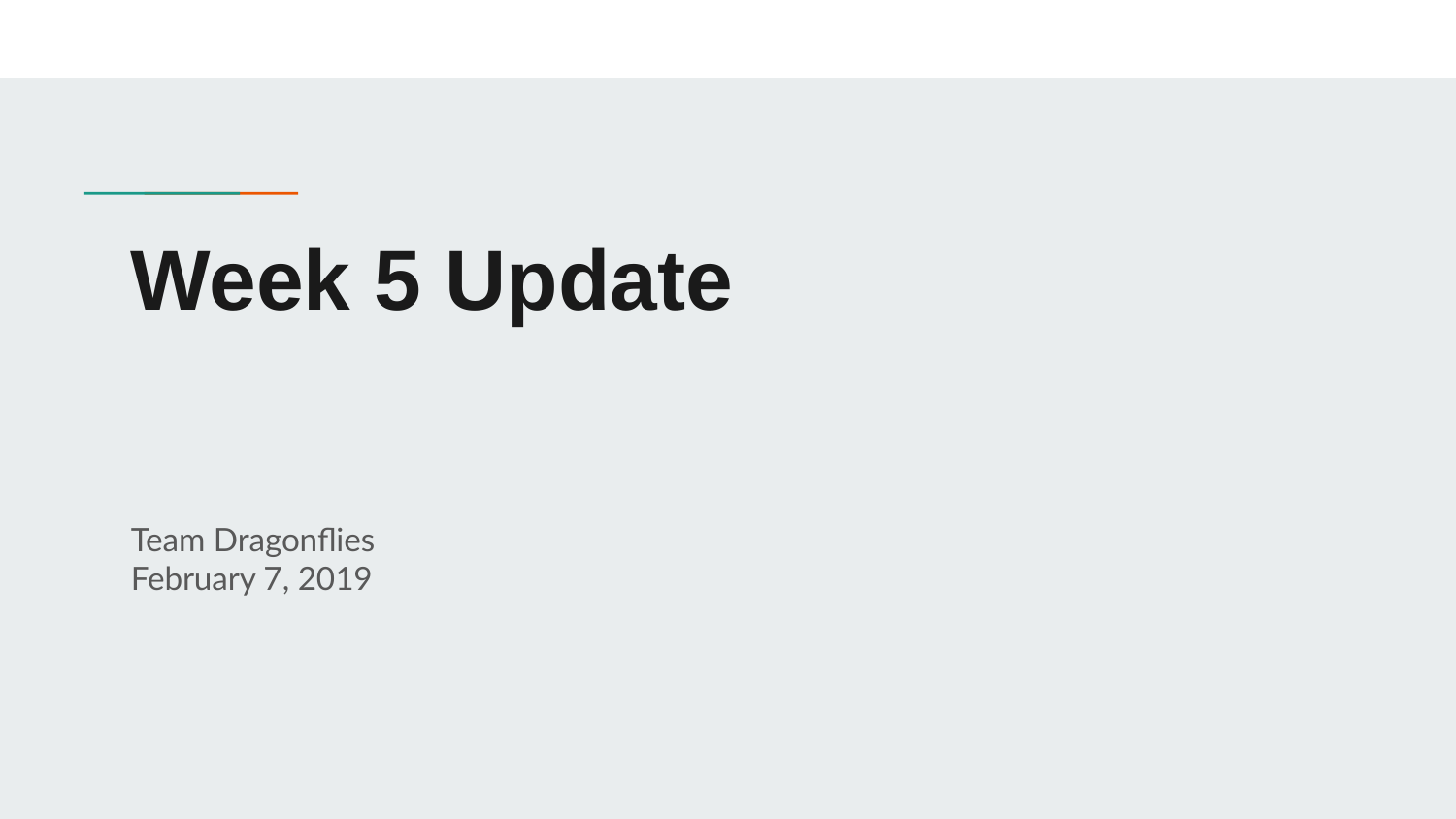

# Week 5 Update
Team Dragonflies
February 7, 2019